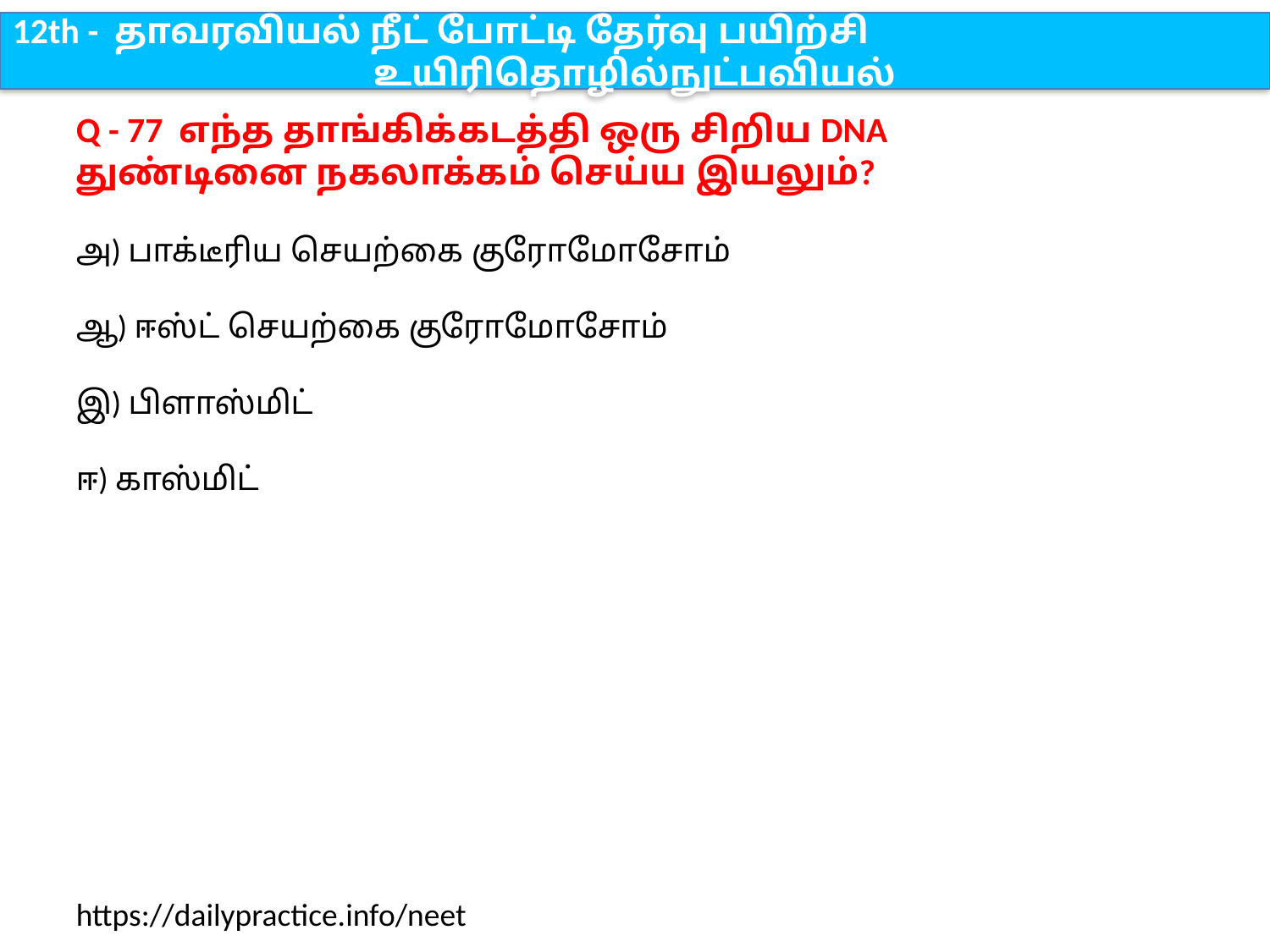

12th -  தாவரவியல் நீட் போட்டி தேர்வு பயிற்சி
உயிரிதொழில்நுட்பவியல்

Q - 77  எந்த தாங்கிக்கடத்தி ஒரு சிறிய DNA துண்டினை நகலாக்கம் செய்ய இயலும்?

அ) பாக்டீரிய செயற்கை குரோமோசோம்

ஆ) ஈஸ்ட் செயற்கை குரோமோசோம்

இ) பிளாஸ்மிட்

ஈ) காஸ்மிட்
https://dailypractice.info/neet